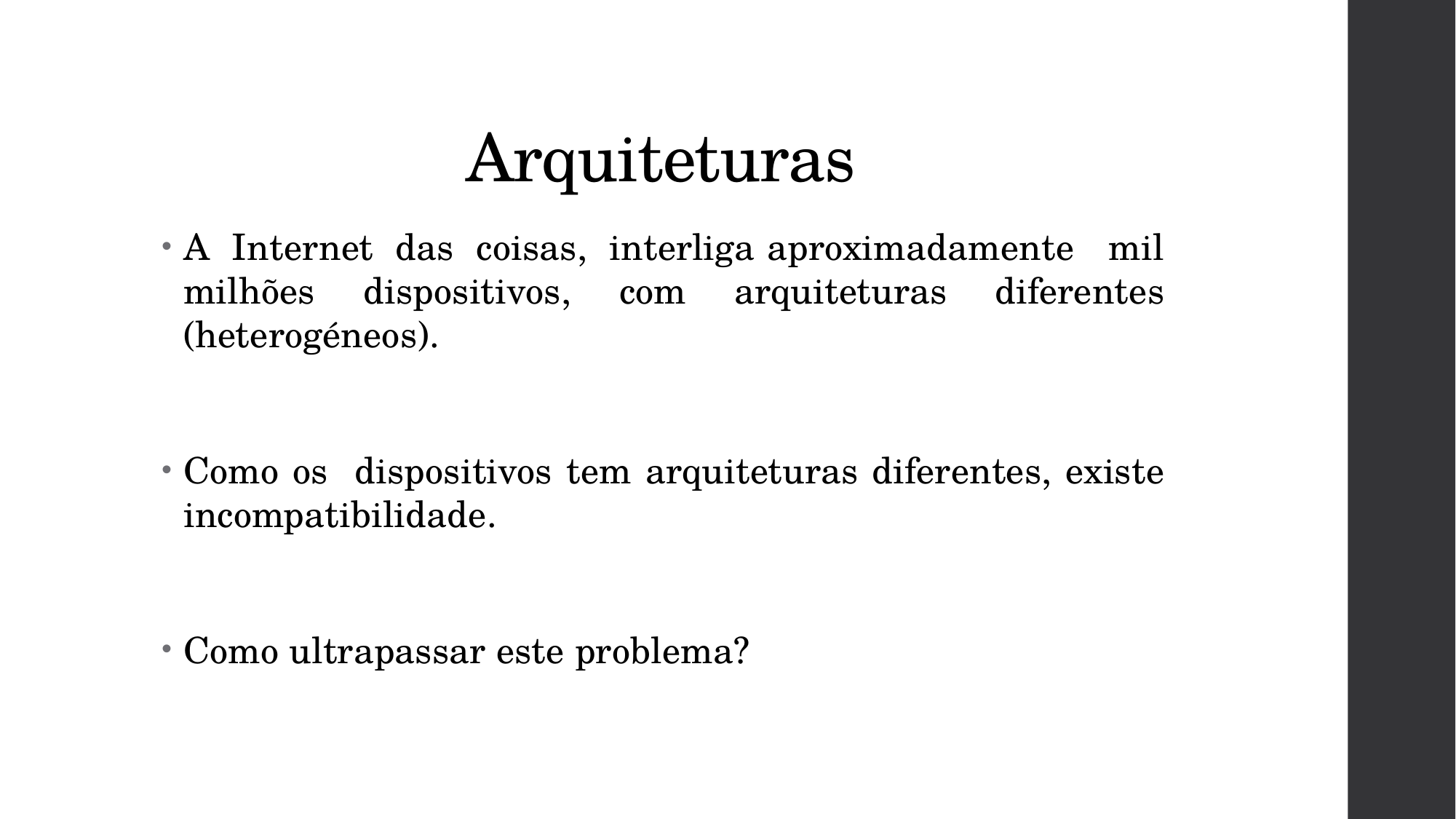

# Arquiteturas
A Internet das coisas, interliga aproximadamente  mil milhões dispositivos, com arquiteturas diferentes (heterogéneos).

Como os  dispositivos tem arquiteturas diferentes, existe incompatibilidade.

Como ultrapassar este problema?